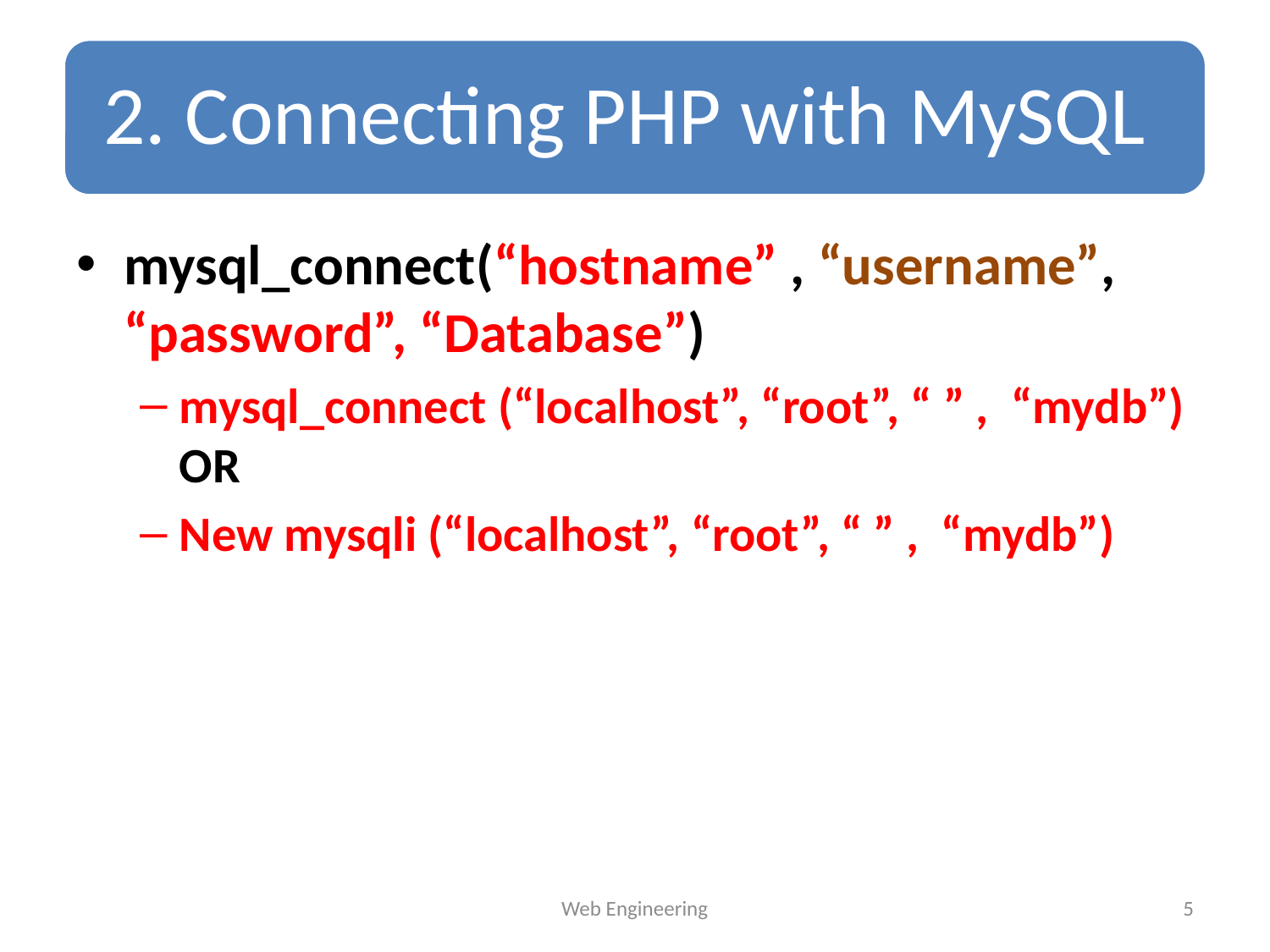

2. Connecting PHP with MySQL
mysql_connect(“hostname” , “username”, “password”, “Database”)
mysql_connect (“localhost”, “root”, “ ” ,  “mydb”) OR
New mysqli (“localhost”, “root”, “ ” ,  “mydb”)
Web Engineering
5